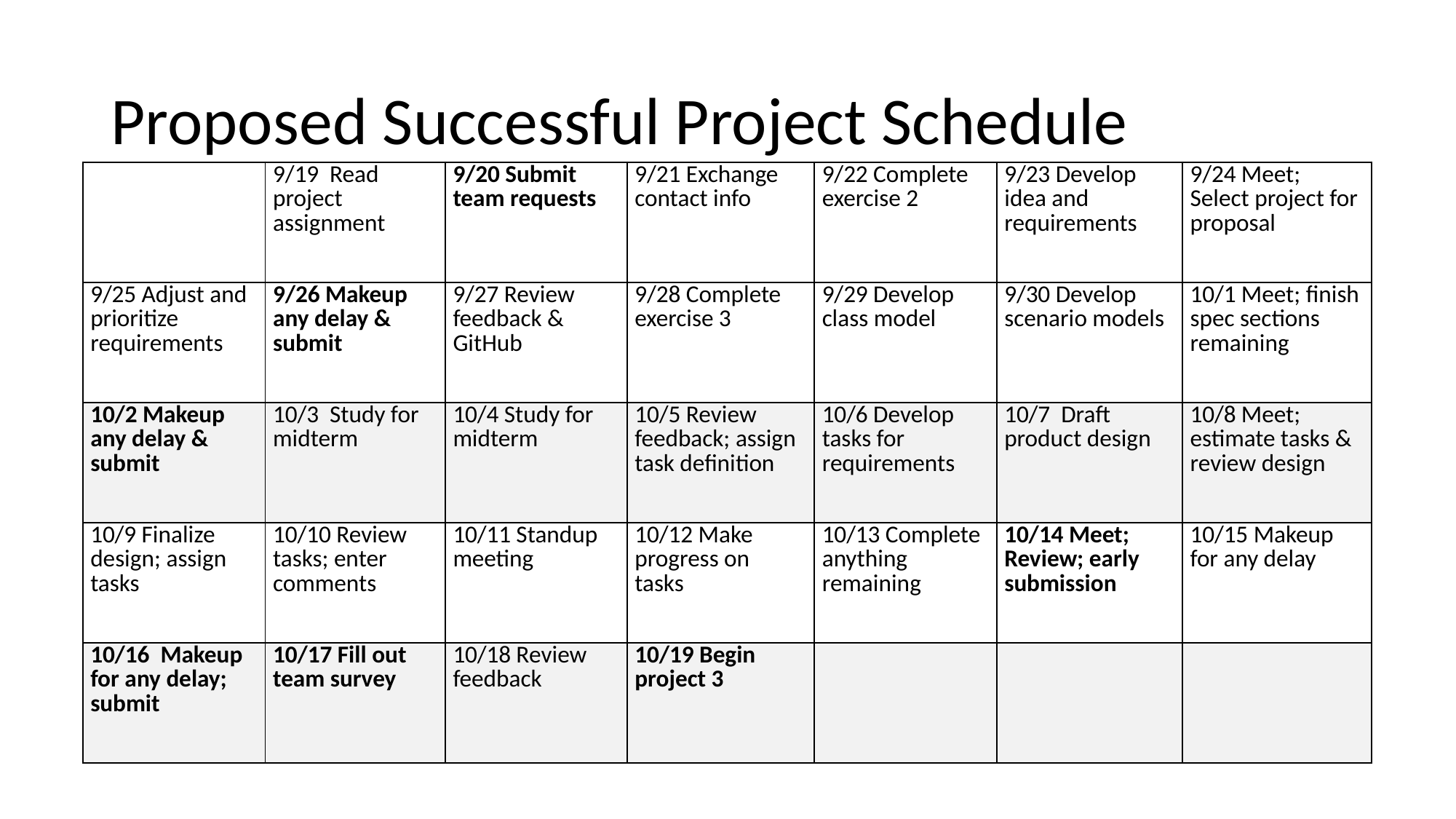

# Proposed Successful Project Schedule
|  | 9/19  Read project assignment | 9/20 Submit team requests | 9/21 Exchange contact info | 9/22 Complete exercise 2 | 9/23 Develop idea and requirements | 9/24 Meet; Select project for proposal |
| --- | --- | --- | --- | --- | --- | --- |
| 9/25 Adjust and prioritize requirements | 9/26 Makeup any delay & submit | 9/27 Review feedback & GitHub | 9/28 Complete exercise 3 | 9/29 Develop class model | 9/30 Develop scenario models | 10/1 Meet; finish spec sections remaining |
| 10/2 Makeup any delay & submit | 10/3  Study for midterm | 10/4 Study for midterm | 10/5 Review feedback; assign task definition | 10/6 Develop tasks for requirements | 10/7  Draft product design | 10/8 Meet; estimate tasks & review design |
| 10/9 Finalize design; assign tasks | 10/10 Review tasks; enter comments | 10/11 Standup meeting | 10/12 Make progress on tasks | 10/13 Complete anything remaining | 10/14 Meet; Review; early submission | 10/15 Makeup for any delay |
| 10/16  Makeup for any delay;  submit | 10/17 Fill out team survey | 10/18 Review feedback | 10/19 Begin project 3 |  |  |  |